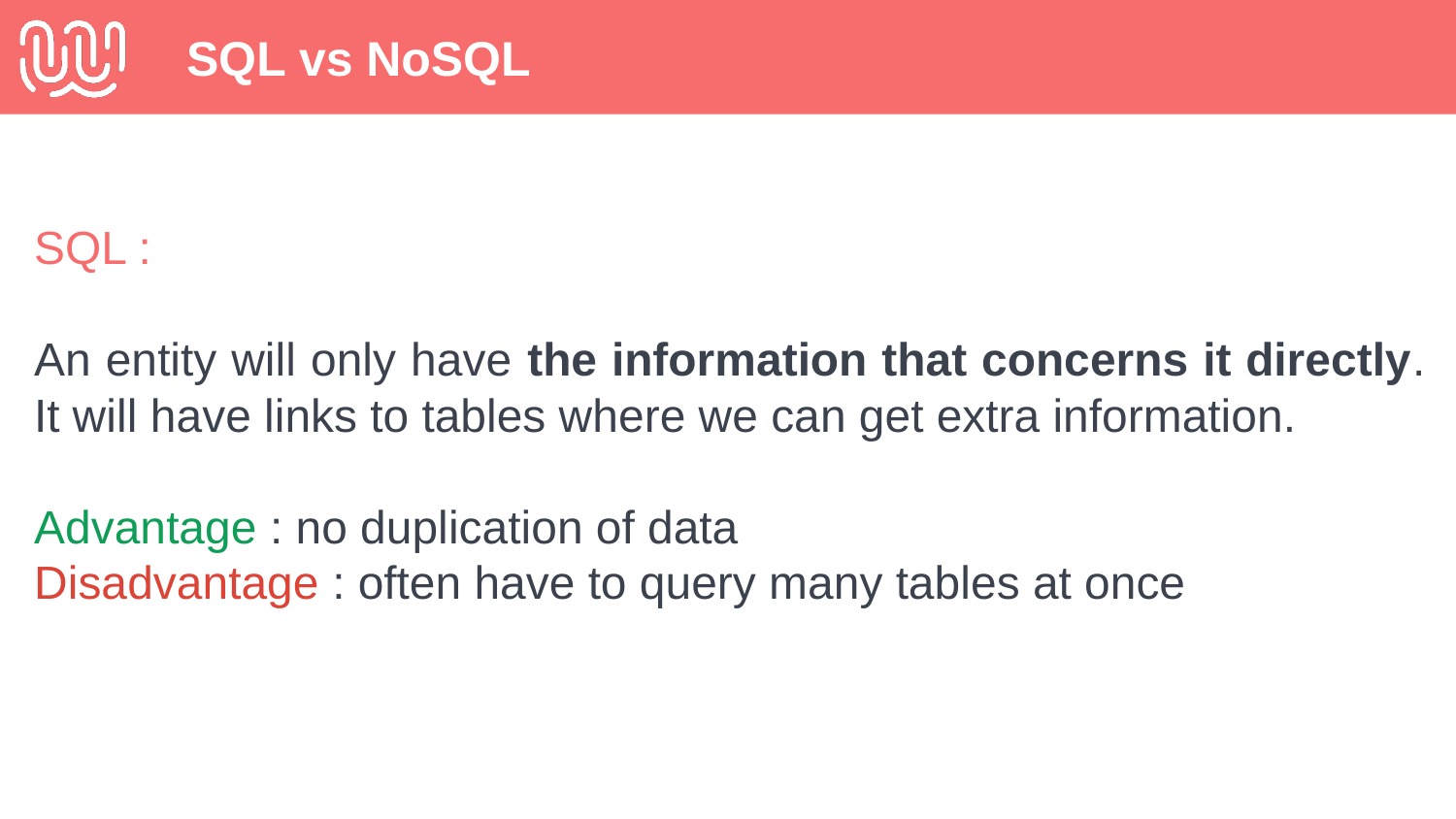

# SQL vs NoSQL
SQL :

An entity will only have the information that concerns it directly. It will have links to tables where we can get extra information.

Advantage : no duplication of data
Disadvantage : often have to query many tables at once